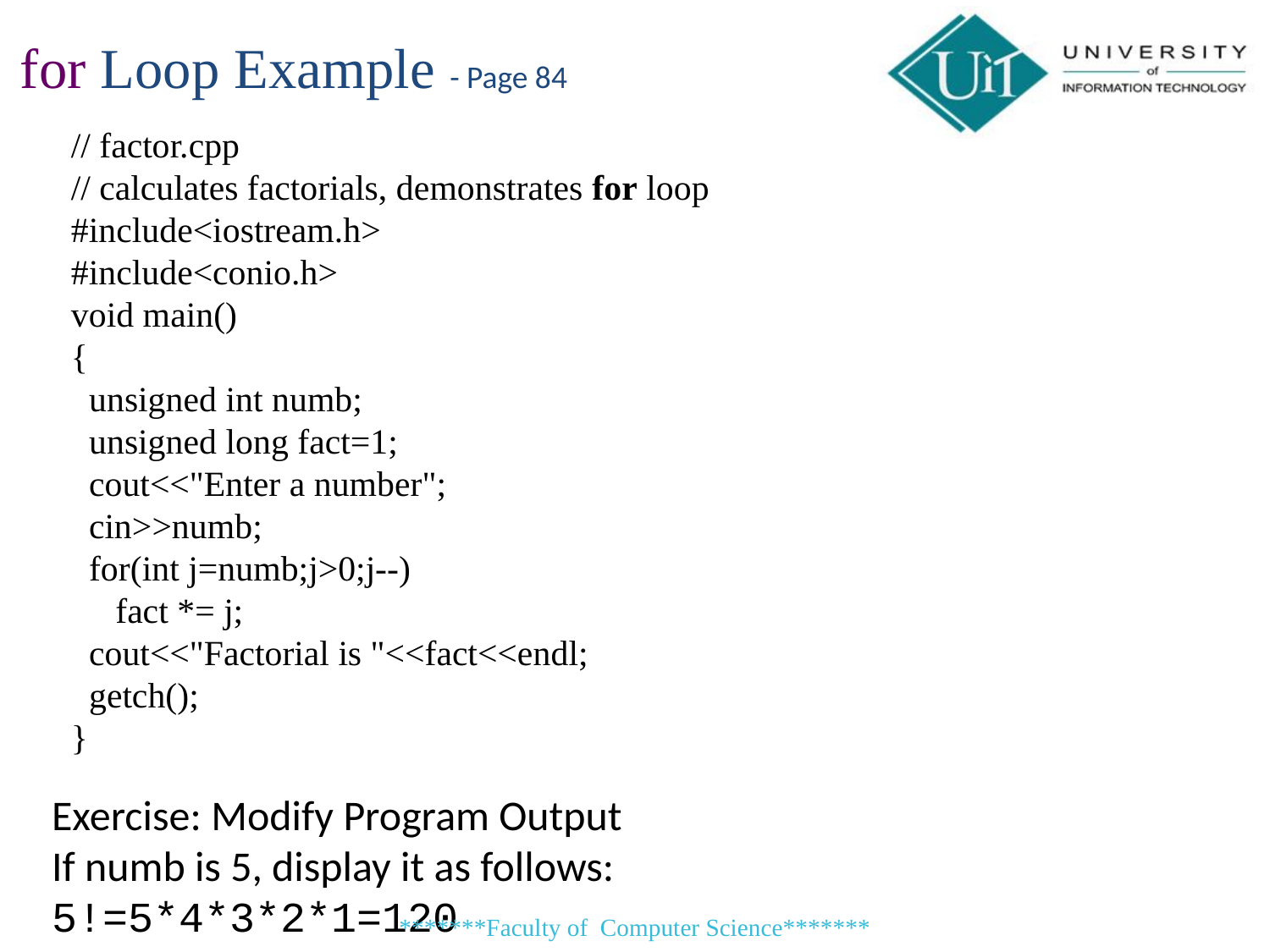

for Loop Example - Page 84
// factor.cpp
// calculates factorials, demonstrates for loop
#include<iostream.h>
#include<conio.h>
void main()
{
  unsigned int numb;
  unsigned long fact=1;
  cout<<"Enter a number";
  cin>>numb;
  for(int j=numb;j>0;j--)
     fact *= j;
  cout<<"Factorial is "<<fact<<endl;
  getch();
}
Exercise: Modify Program Output
If numb is 5, display it as follows:
5!=5*4*3*2*1=120
*******Faculty of  Computer Science*******